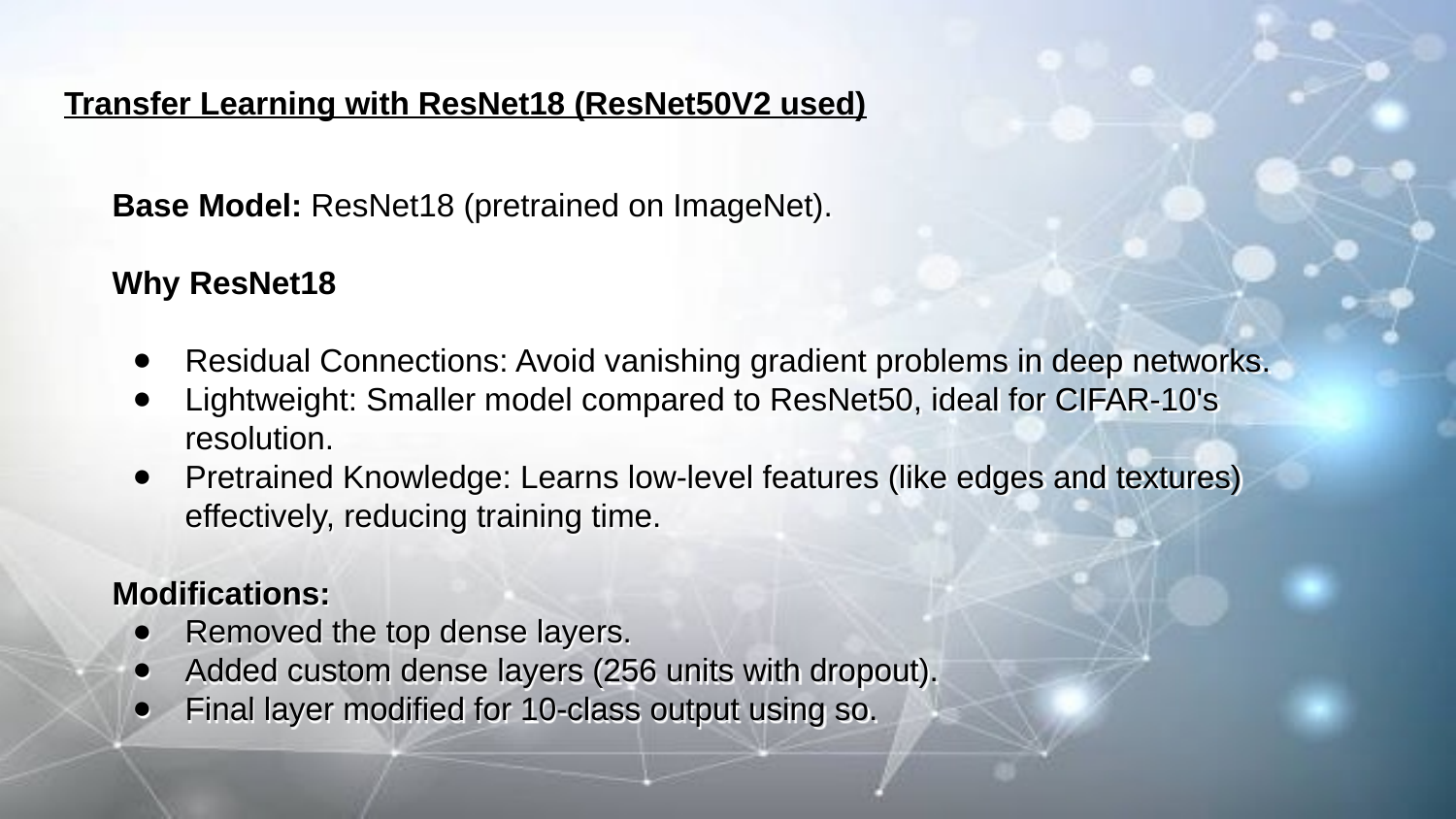

# Transfer Learning with ResNet18 (ResNet50V2 used)
Base Model: ResNet18 (pretrained on ImageNet).

Why ResNet18

Residual Connections: Avoid vanishing gradient problems in deep networks.
Lightweight: Smaller model compared to ResNet50, ideal for CIFAR-10's resolution.
Pretrained Knowledge: Learns low-level features (like edges and textures) effectively, reducing training time.

Modifications:
Removed the top dense layers.
Added custom dense layers (256 units with dropout).
Final layer modified for 10-class output using so.